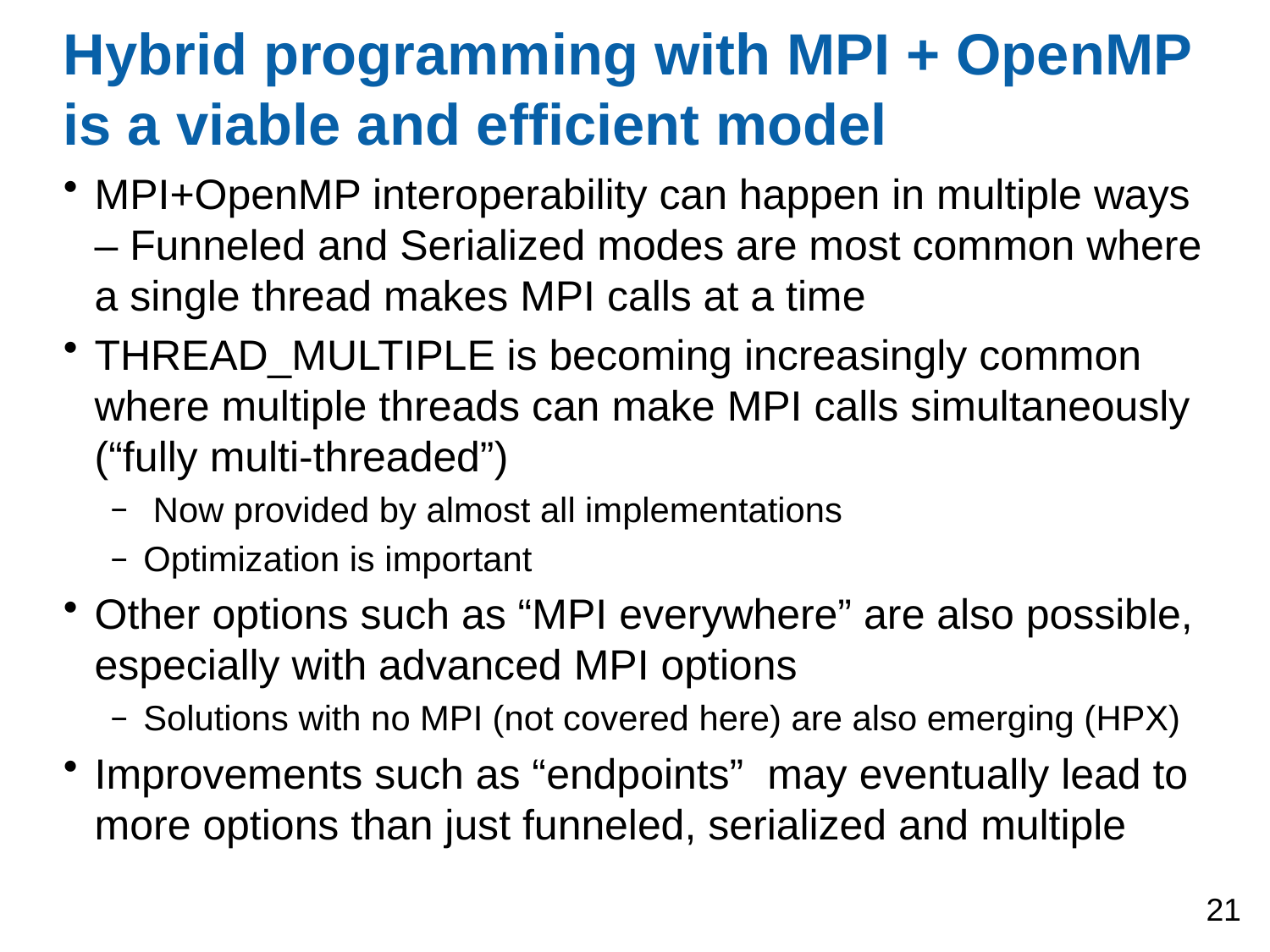

# Hybrid programming with MPI + OpenMP is a viable and efficient model
MPI+OpenMP interoperability can happen in multiple ways – Funneled and Serialized modes are most common where a single thread makes MPI calls at a time
THREAD_MULTIPLE is becoming increasingly common where multiple threads can make MPI calls simultaneously (“fully multi‐threaded”)
 Now provided by almost all implementations
Optimization is important
Other options such as “MPI everywhere” are also possible, especially with advanced MPI options
Solutions with no MPI (not covered here) are also emerging (HPX)
Improvements such as “endpoints”  may eventually lead to more options than just funneled, serialized and multiple